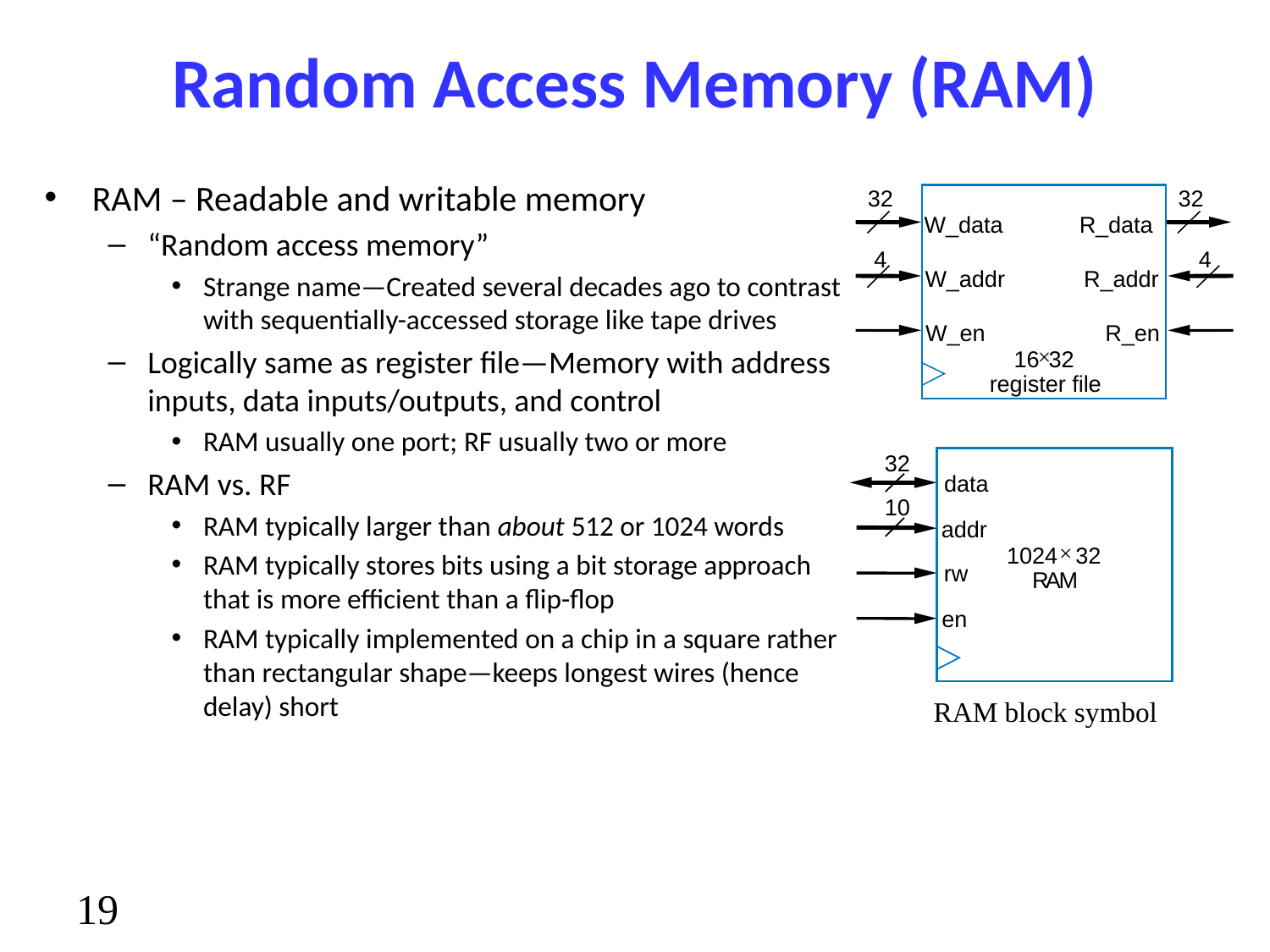

# Random Access Memory (RAM)
RAM – Readable and writable memory
“Random access memory”
Strange name—Created several decades ago to contrast with sequentially-accessed storage like tape drives
Logically same as register file—Memory with address inputs, data inputs/outputs, and control
RAM usually one port; RF usually two or more
RAM vs. RF
RAM typically larger than about 512 or 1024 words
RAM typically stores bits using a bit storage approach that is more efficient than a flip-flop
RAM typically implemented on a chip in a square rather than rectangular shape—keeps longest wires (hence delay) short
32
32

W_data
R_data

4
4
W_addr
R_addr

W_en
R_en

×
16
32

register file

32
data

10
addr

×
1024
32
r
w
R
A
M

en

RAM block symbol
19